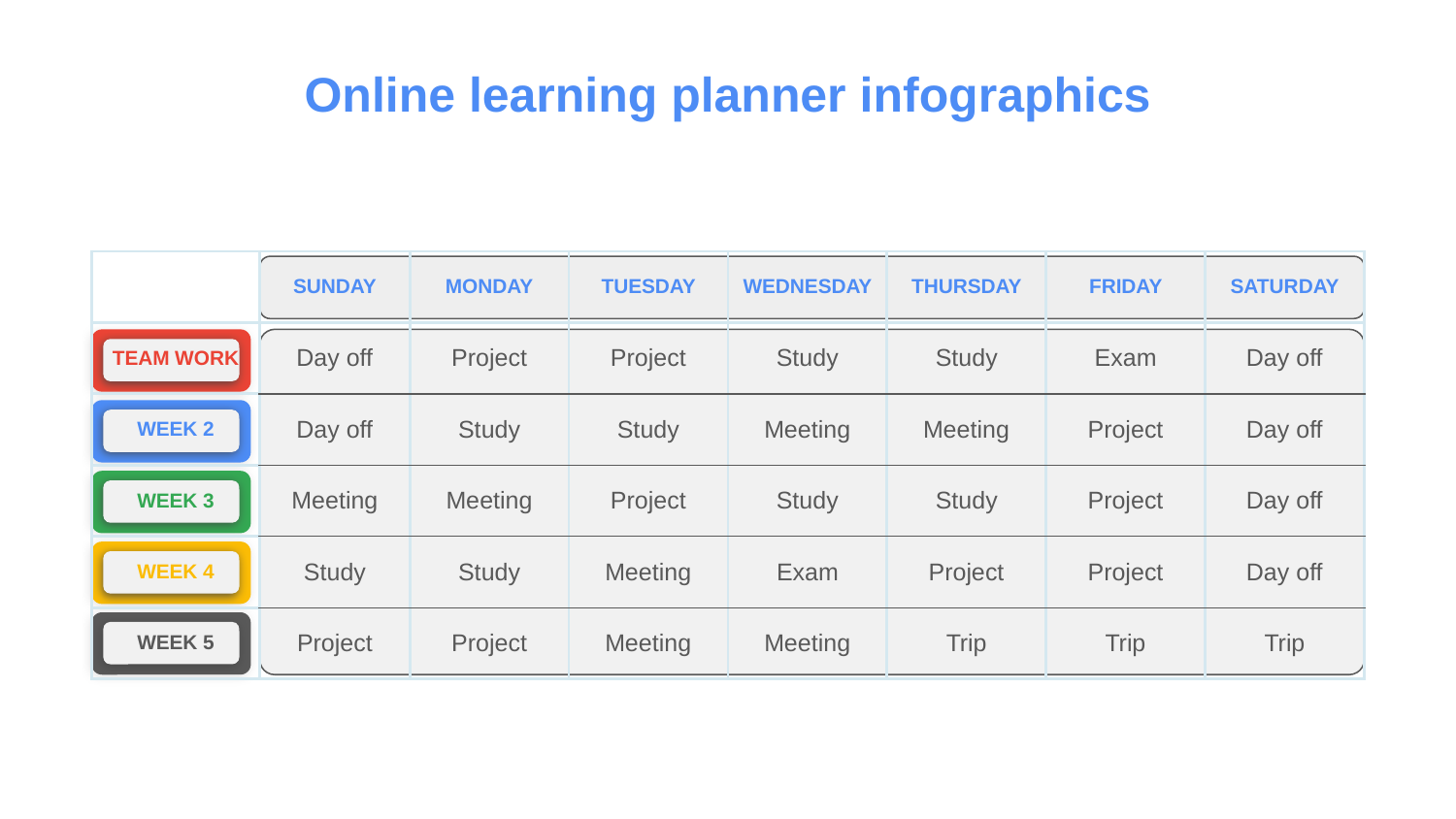

# Online learning planner infographics

|  | SUNDAY | MONDAY | TUESDAY | WEDNESDAY | THURSDAY | FRIDAY | SATURDAY |
| --- | --- | --- | --- | --- | --- | --- | --- |
| TEAM WORK | Day off | Project | Project | Study | Study | Exam | Day off |
| WEEK 2 | Day off | Study | Study | Meeting | Meeting | Project | Day off |
| WEEK 3 | Meeting | Meeting | Project | Study | Study | Project | Day off |
| WEEK 4 | Study | Study | Meeting | Exam | Project | Project | Day off |
| WEEK 5 | Project | Project | Meeting | Meeting | Trip | Trip | Trip |